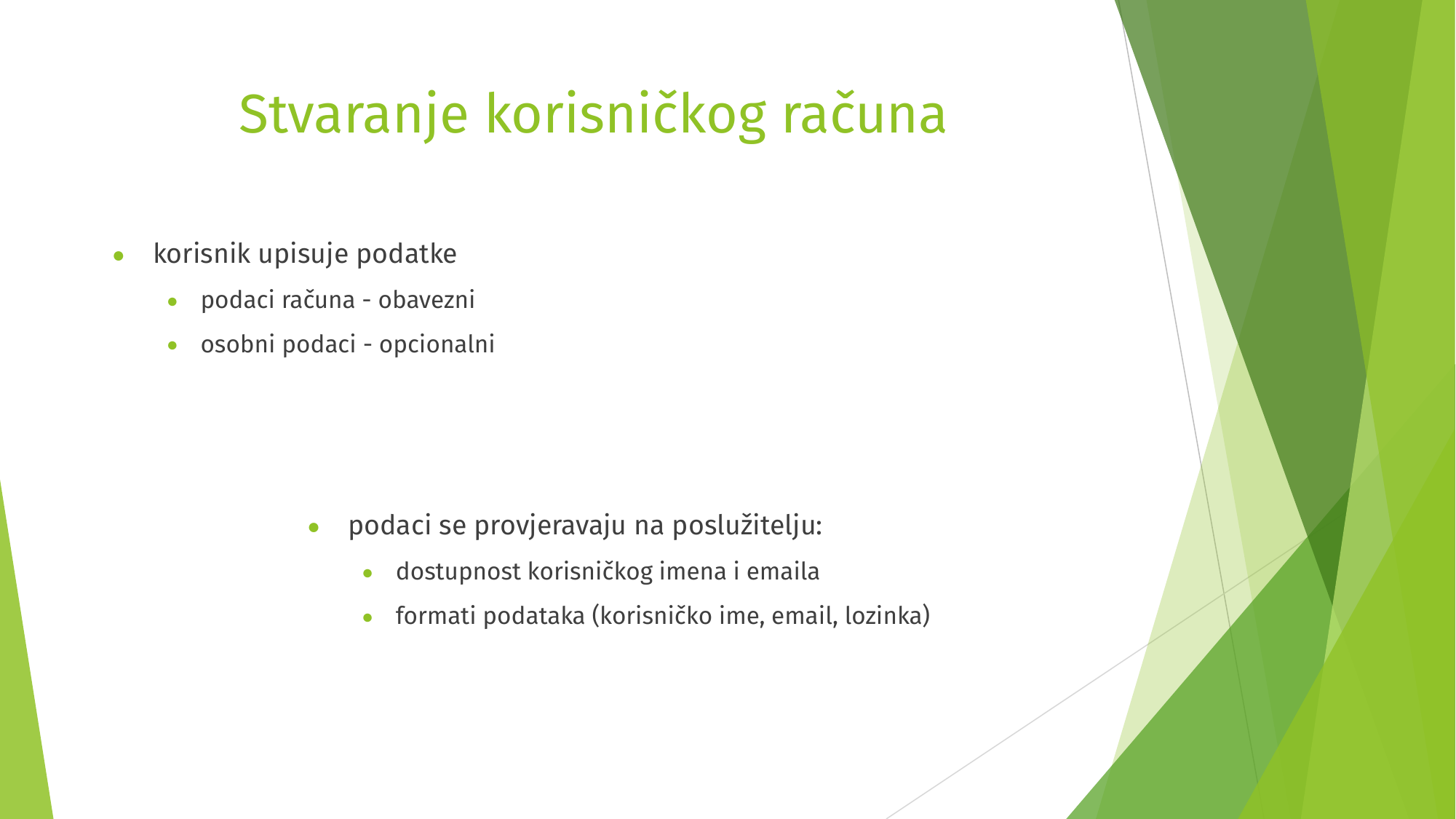

# Stvaranje korisničkog računa
korisnik upisuje podatke
podaci računa - obavezni
osobni podaci - opcionalni
podaci se provjeravaju na poslužitelju:
dostupnost korisničkog imena i emaila
formati podataka (korisničko ime, email, lozinka)